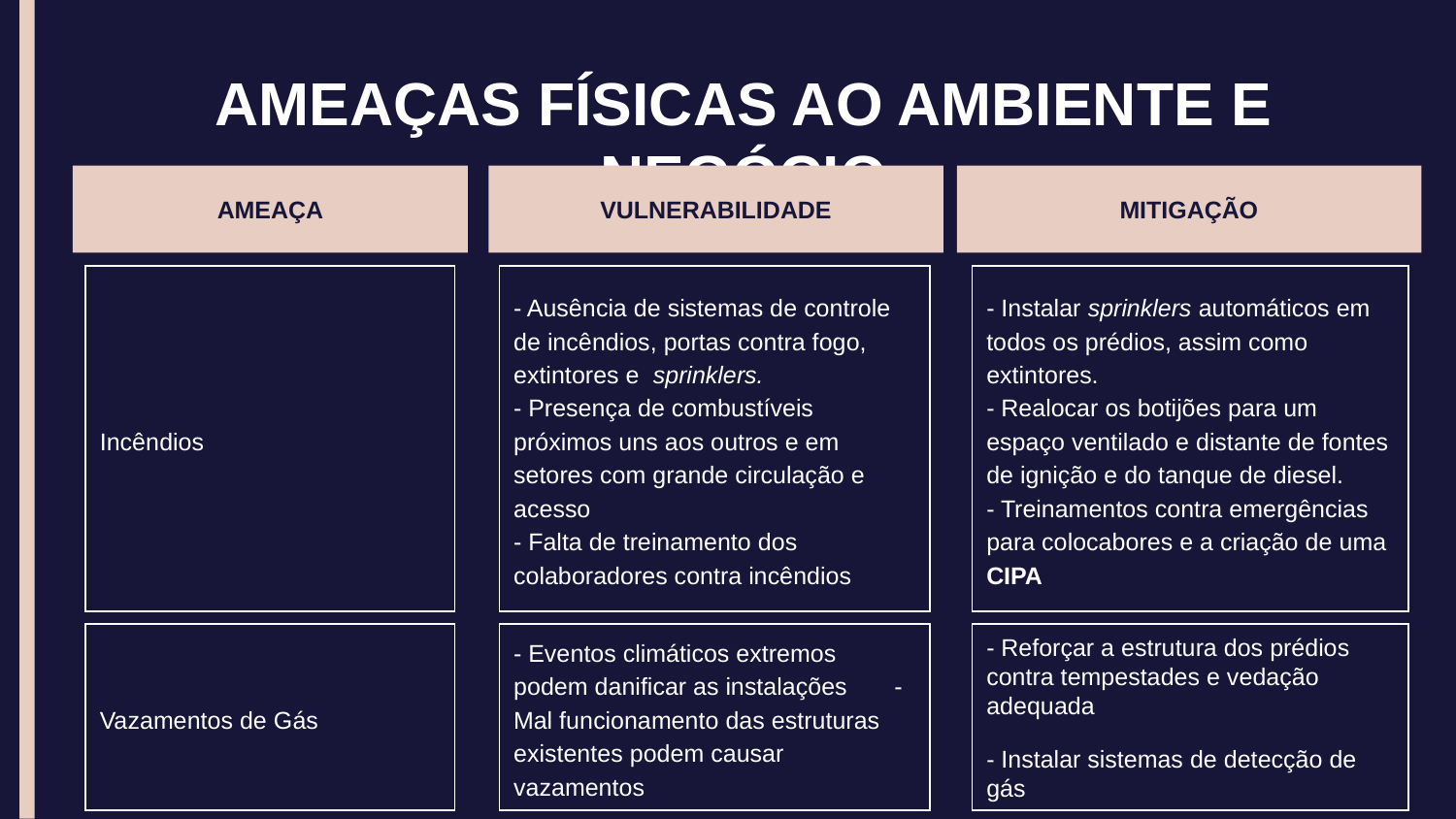

# AMEAÇAS FÍSICAS AO AMBIENTE E NEGÓCIO
AMEAÇA
VULNERABILIDADE
MITIGAÇÃO
- Instalar sprinklers automáticos em todos os prédios, assim como extintores.
- Realocar os botijões para um espaço ventilado e distante de fontes de ignição e do tanque de diesel.
- Treinamentos contra emergências para colocabores e a criação de uma CIPA
Incêndios
- Ausência de sistemas de controle de incêndios, portas contra fogo, extintores e  sprinklers.
- Presença de combustíveis próximos uns aos outros e em setores com grande circulação e acesso
- Falta de treinamento dos colaboradores contra incêndios
Vazamentos de Gás
- Eventos climáticos extremos podem danificar as instalações       - Mal funcionamento das estruturas existentes podem causar vazamentos
- Reforçar a estrutura dos prédios contra tempestades e vedação adequada
- Instalar sistemas de detecção de gás